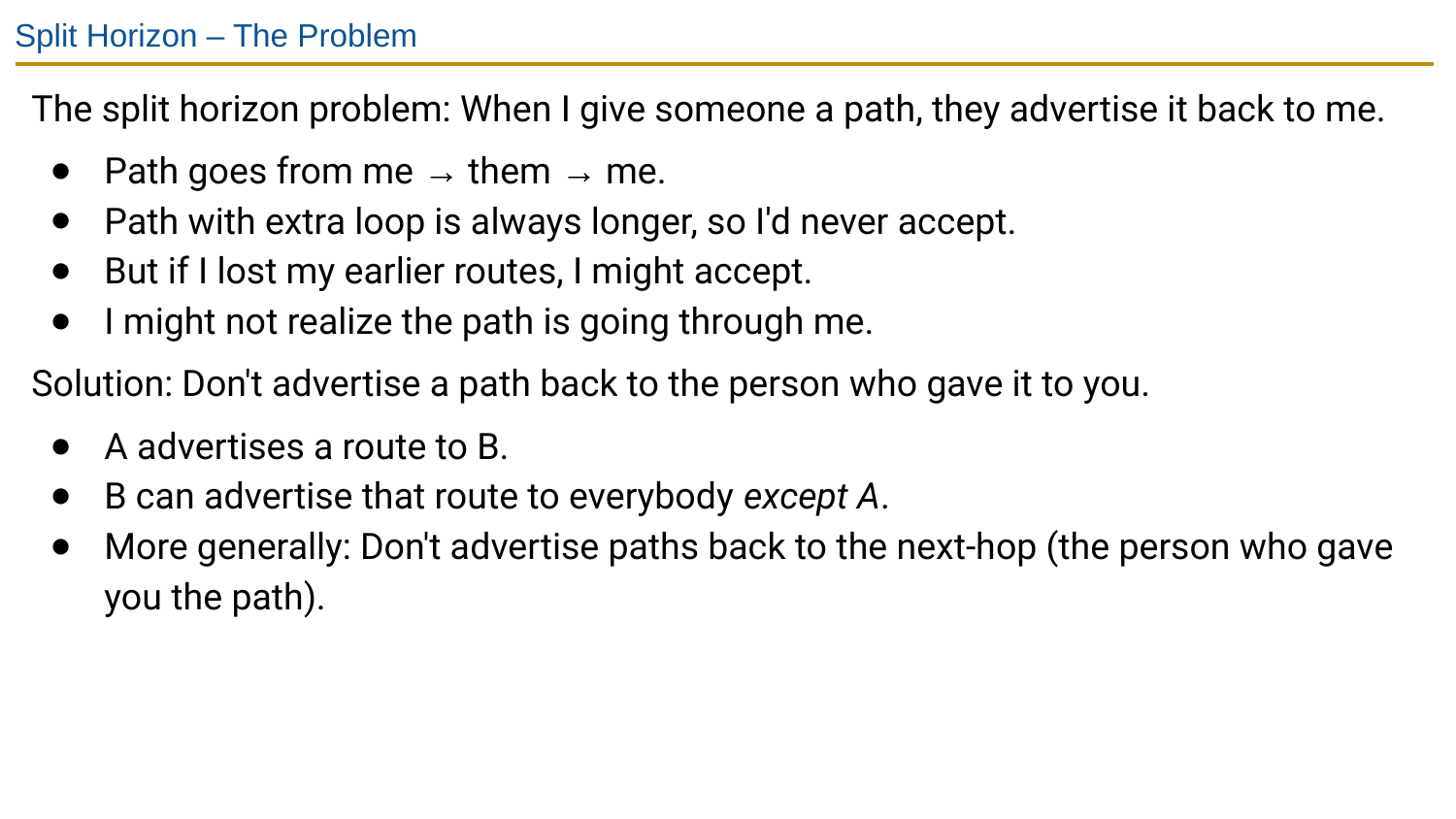

# Split Horizon – The Problem
The split horizon problem: When I give someone a path, they advertise it back to me.
Path goes from me → them → me.
Path with extra loop is always longer, so I'd never accept.
But if I lost my earlier routes, I might accept.
I might not realize the path is going through me.
Solution: Don't advertise a path back to the person who gave it to you.
A advertises a route to B.
B can advertise that route to everybody except A.
More generally: Don't advertise paths back to the next-hop (the person who gave you the path).